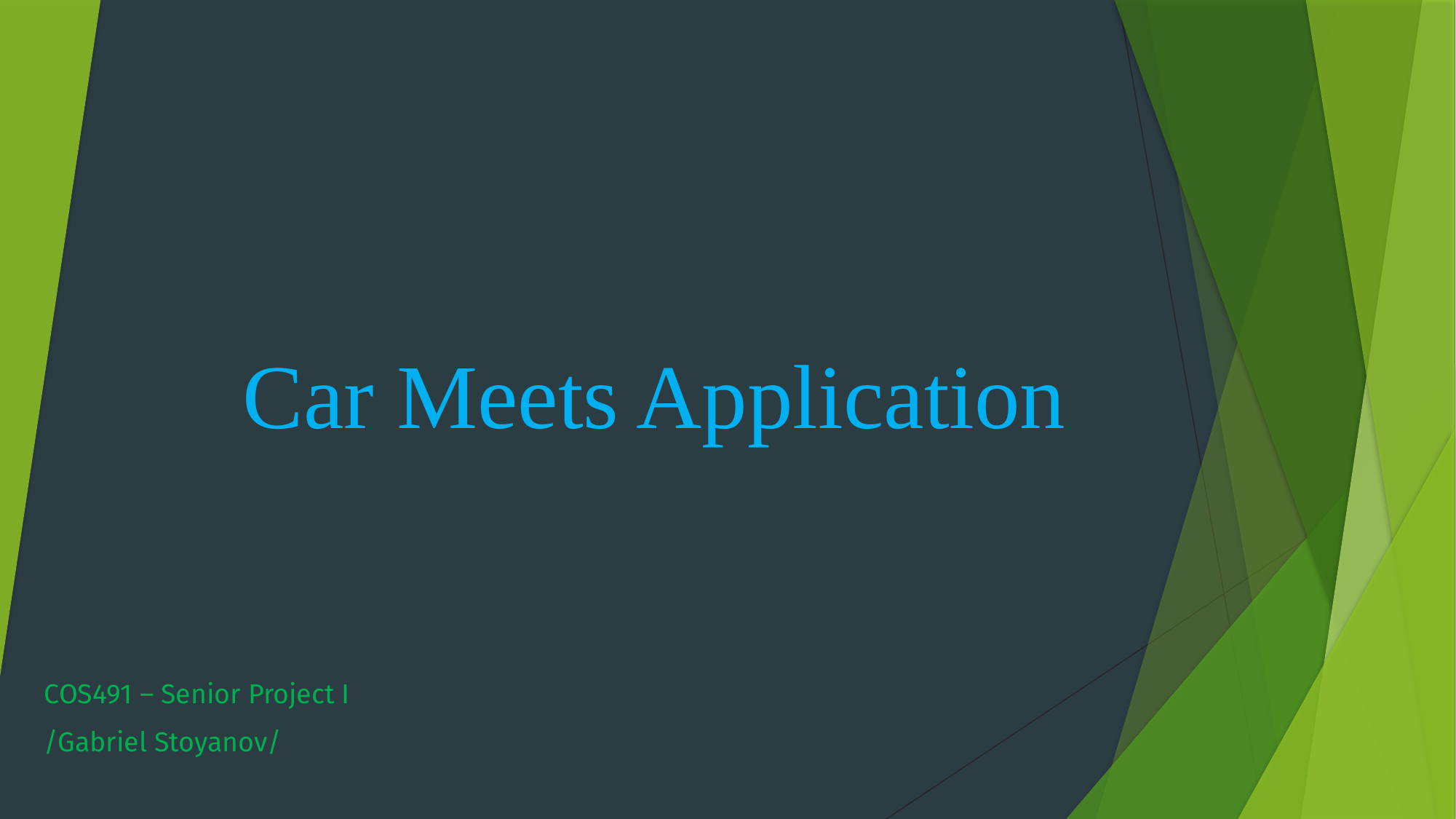

# Car Meets Application
COS491 – Senior Project I
/Gabriel Stoyanov/